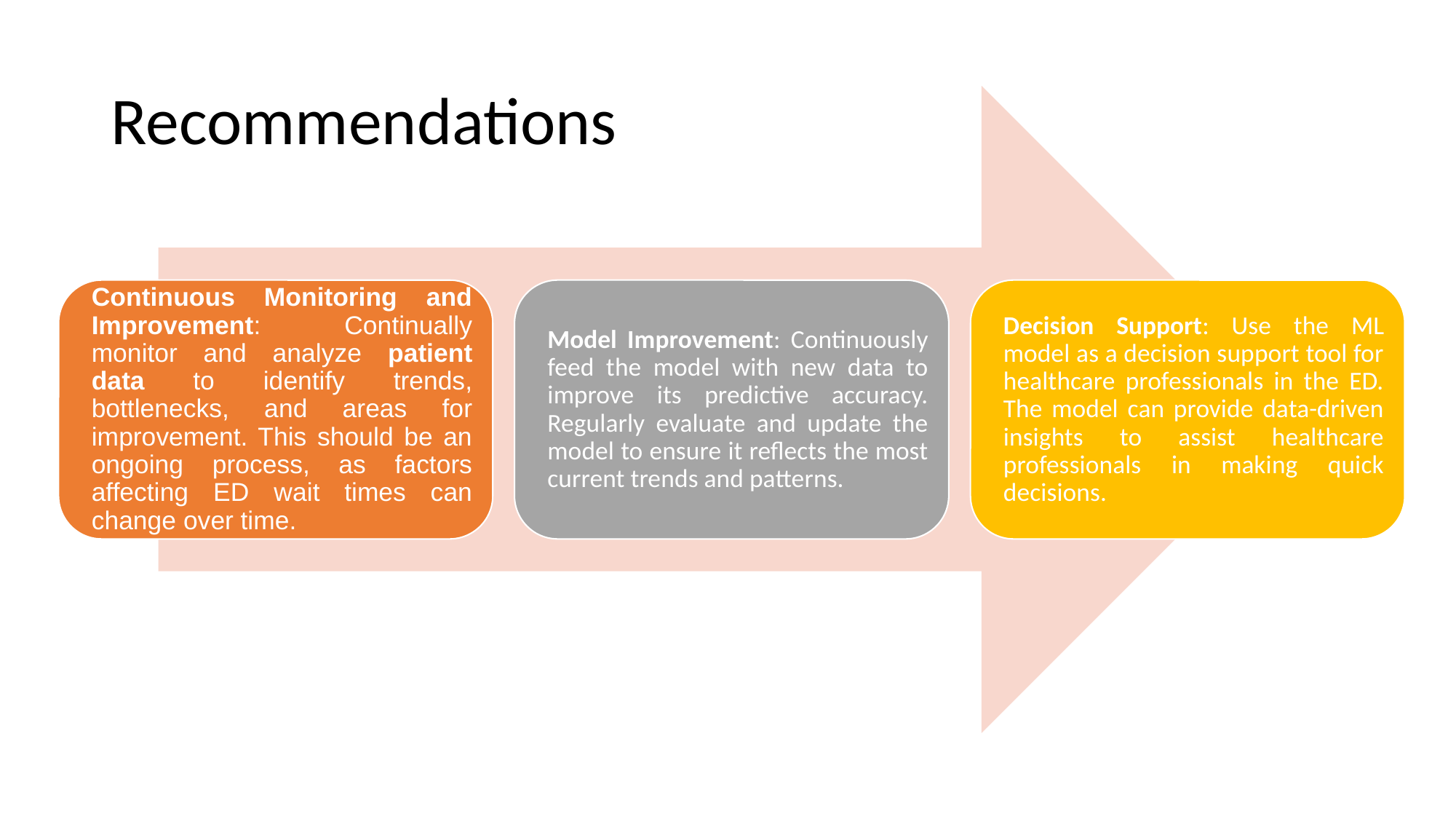

Recommendations
Continuous Monitoring and Improvement: Continually monitor and analyze patient data to identify trends, bottlenecks, and areas for improvement. This should be an ongoing process, as factors affecting ED wait times can change over time.
Model Improvement: Continuously feed the model with new data to improve its predictive accuracy. Regularly evaluate and update the model to ensure it reflects the most current trends and patterns.
Decision Support: Use the ML model as a decision support tool for healthcare professionals in the ED. The model can provide data-driven insights to assist healthcare professionals in making quick decisions.
# Correlation Matrix